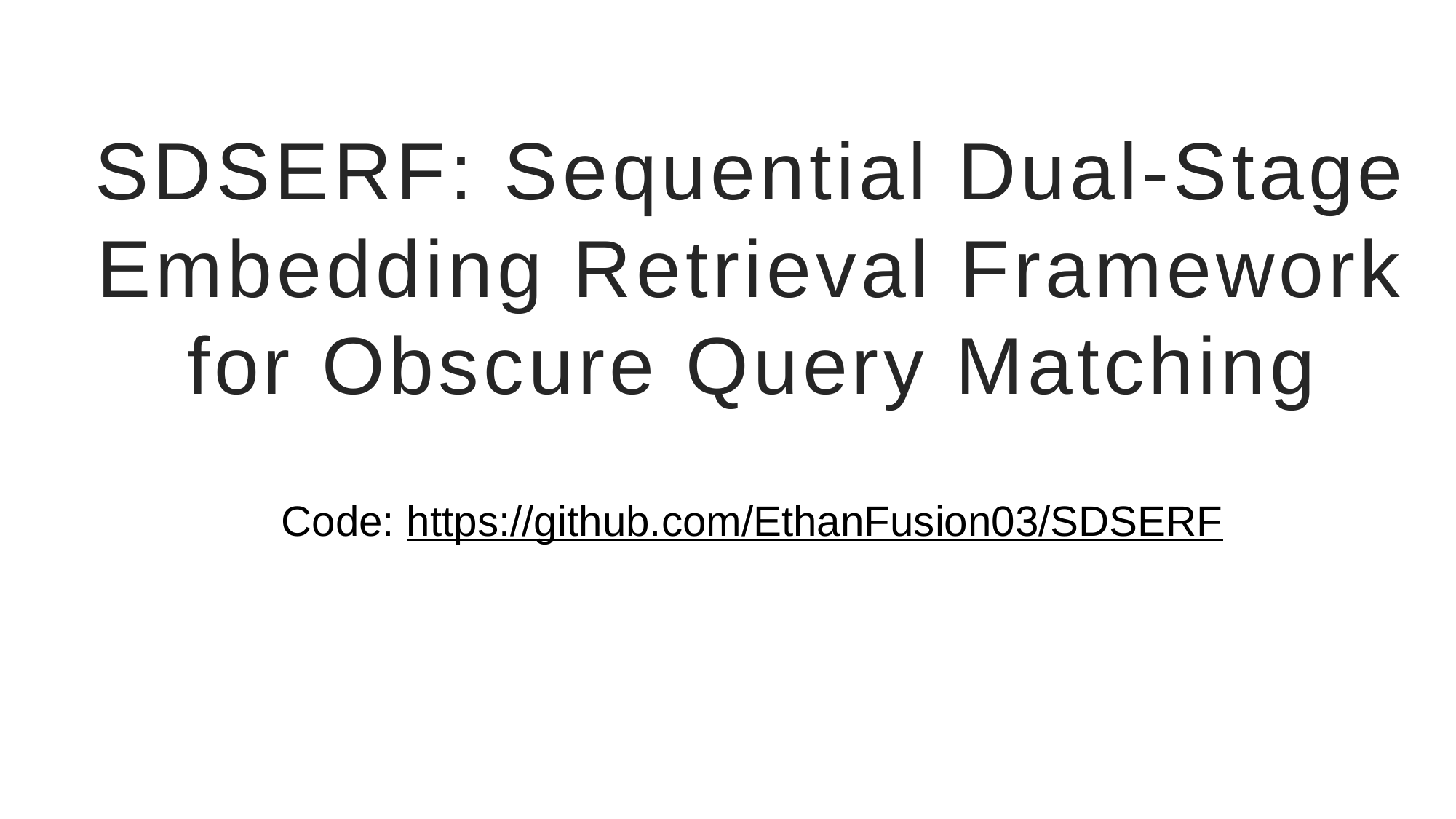

# SDSERF: Sequential Dual-Stage Embedding Retrieval Framework for Obscure Query Matching
Code: https://github.com/EthanFusion03/SDSERF